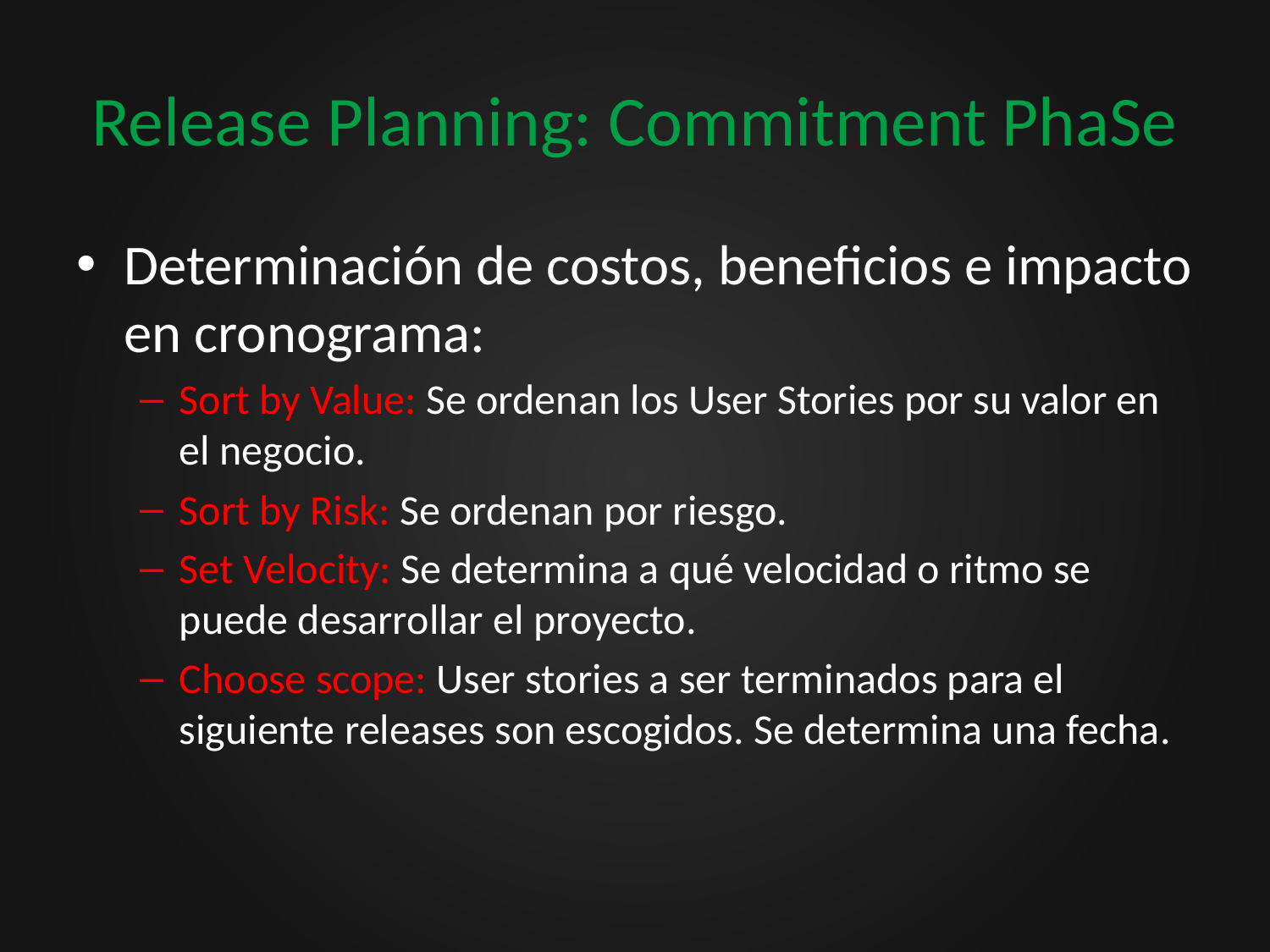

# Release Planning: Commitment PhaSe
Determinación de costos, beneficios e impacto en cronograma:
Sort by Value: Se ordenan los User Stories por su valor en el negocio.
Sort by Risk: Se ordenan por riesgo.
Set Velocity: Se determina a qué velocidad o ritmo se puede desarrollar el proyecto.
Choose scope: User stories a ser terminados para el siguiente releases son escogidos. Se determina una fecha.